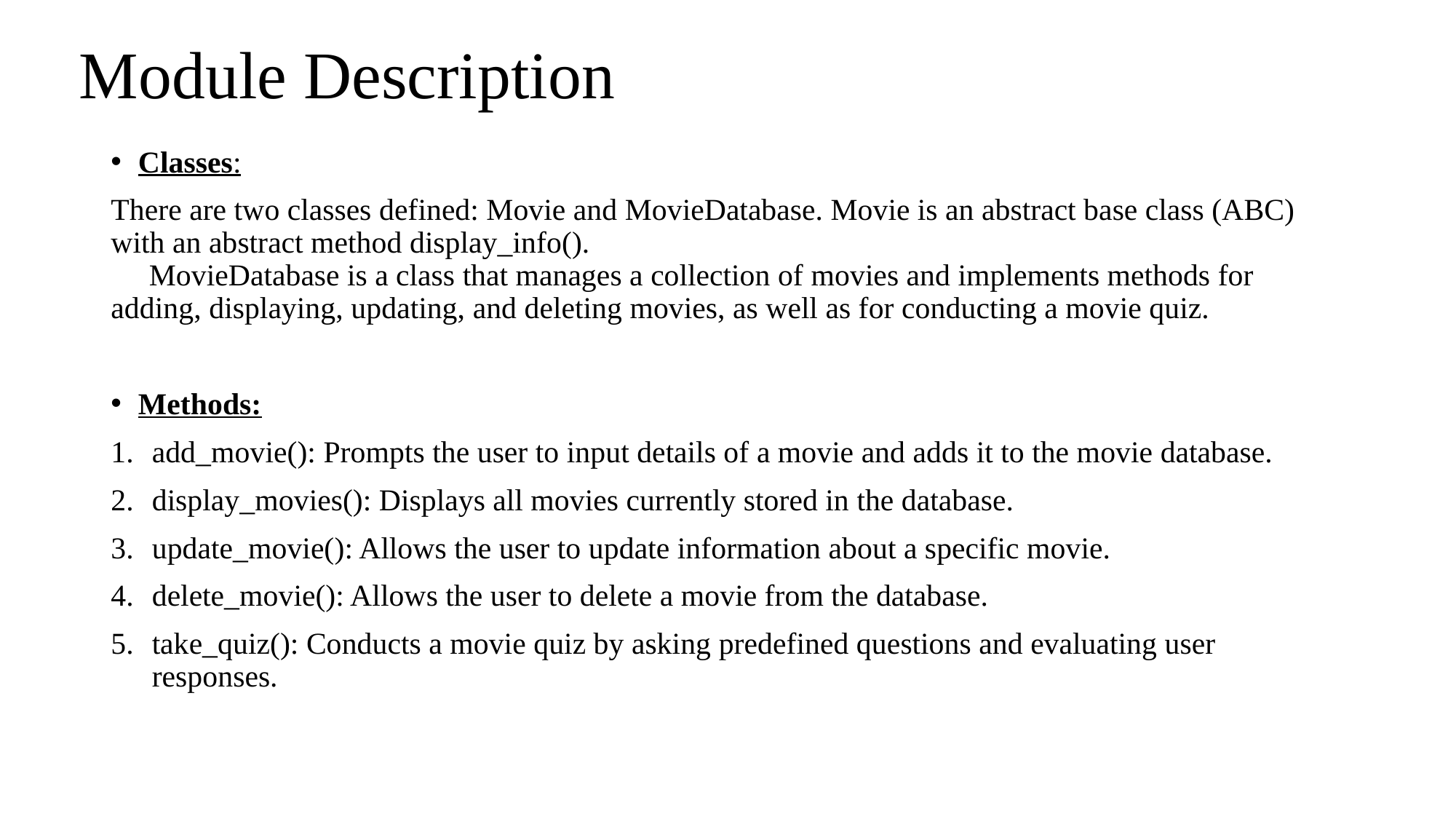

# Module Description
Classes:
There are two classes defined: Movie and MovieDatabase. Movie is an abstract base class (ABC) with an abstract method display_info().                                                                                                        MovieDatabase is a class that manages a collection of movies and implements methods for adding, displaying, updating, and deleting movies, as well as for conducting a movie quiz.

Methods:
add_movie(): Prompts the user to input details of a movie and adds it to the movie database.
display_movies(): Displays all movies currently stored in the database.
update_movie(): Allows the user to update information about a specific movie.
delete_movie(): Allows the user to delete a movie from the database.
take_quiz(): Conducts a movie quiz by asking predefined questions and evaluating user responses.